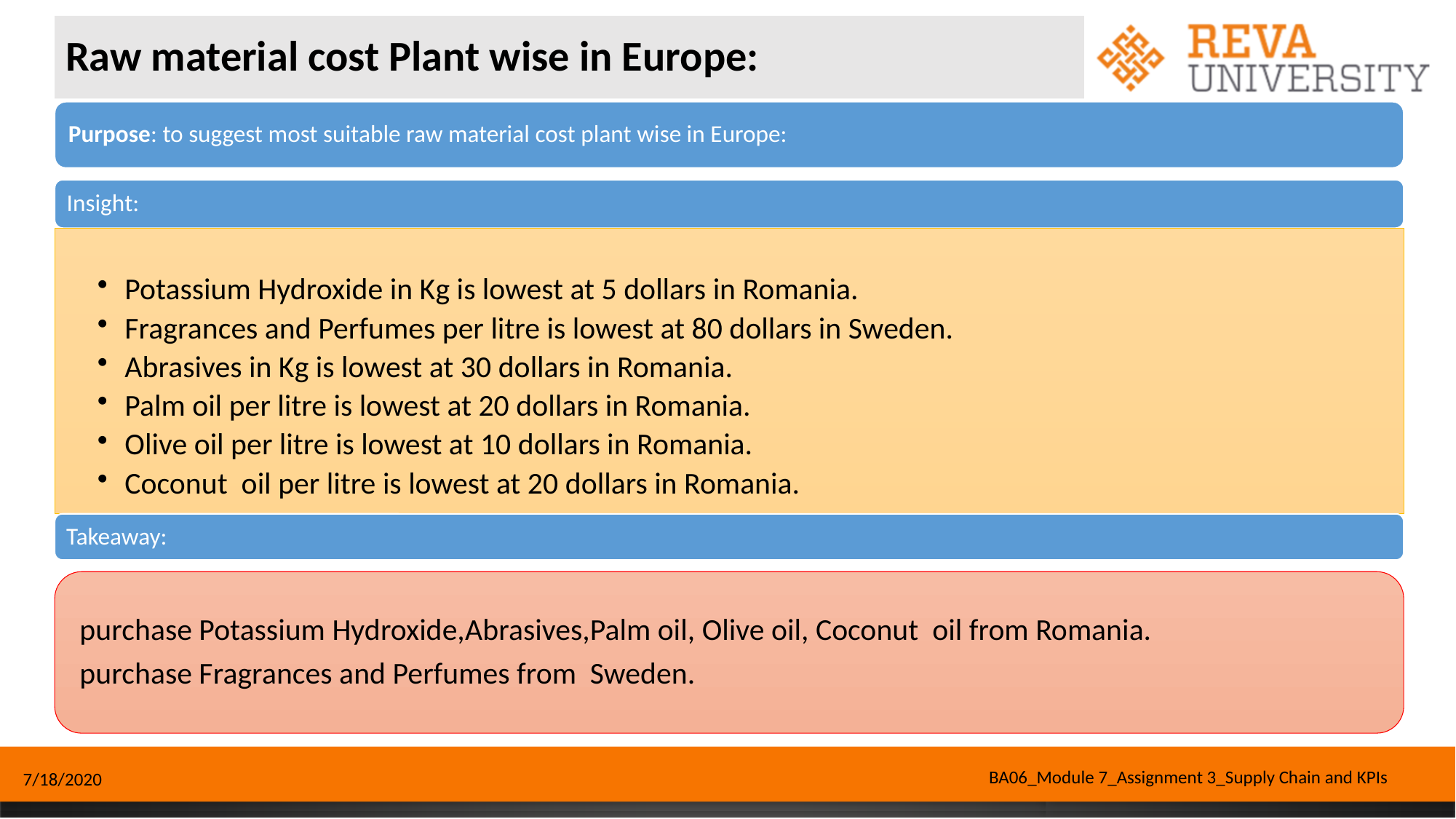

# Raw material cost Plant wise in Europe:
Purpose: to suggest most suitable raw material cost plant wise in Europe:
Insight:

Potassium Hydroxide in Kg is lowest at 5 dollars in Romania.
Fragrances and Perfumes per litre is lowest at 80 dollars in Sweden.
Abrasives in Kg is lowest at 30 dollars in Romania.
Palm oil per litre is lowest at 20 dollars in Romania.
Olive oil per litre is lowest at 10 dollars in Romania.
Coconut  oil per litre is lowest at 20 dollars in Romania.
Takeaway:
purchase Potassium Hydroxide,Abrasives,Palm oil, Olive oil, Coconut  oil from Romania.
purchase Fragrances and Perfumes from  Sweden.
BA06_Module 7_Assignment 3_Supply Chain and KPIs
7/18/2020